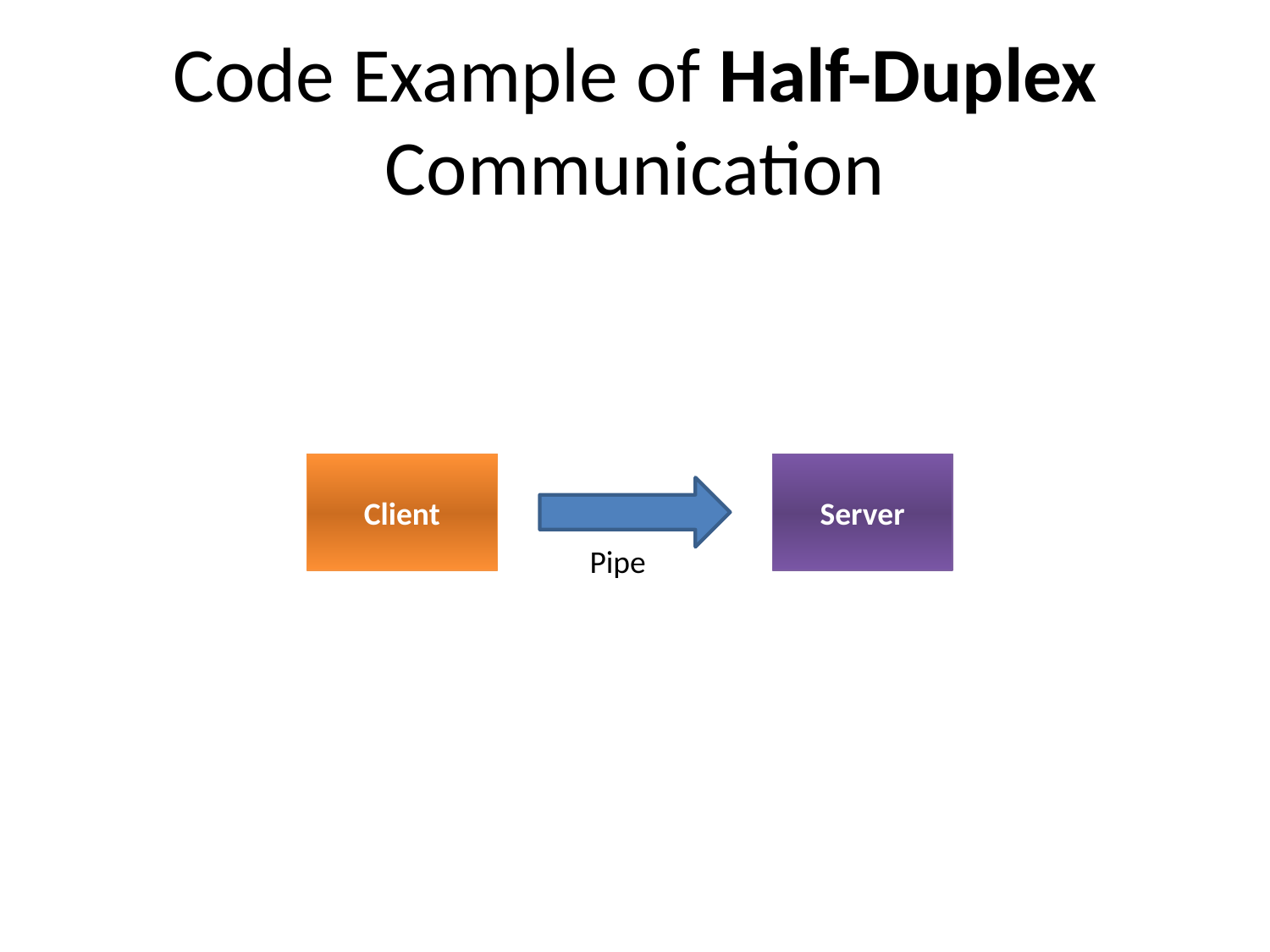

Code Example of Half-Duplex Communication
Client
Server

Pipe